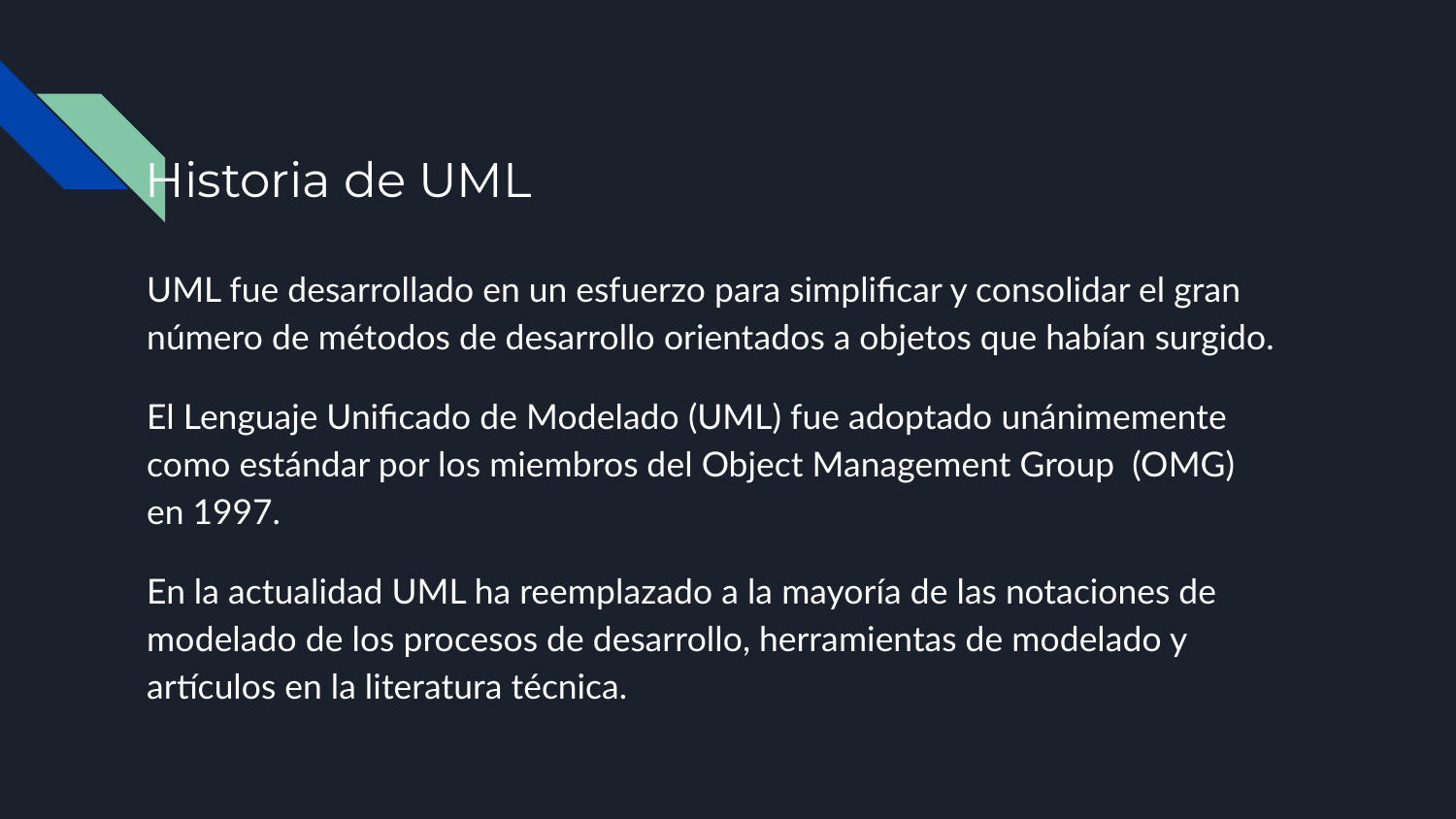

# Historia de UML
UML fue desarrollado en un esfuerzo para simplificar y consolidar el gran número de métodos de desarrollo orientados a objetos que habían surgido.
El Lenguaje Unificado de Modelado (UML) fue adoptado unánimemente como estándar por los miembros del Object Management Group  (OMG)  en 1997.
En la actualidad UML ha reemplazado a la mayoría de las notaciones de modelado de los procesos de desarrollo, herramientas de modelado y artículos en la literatura técnica.